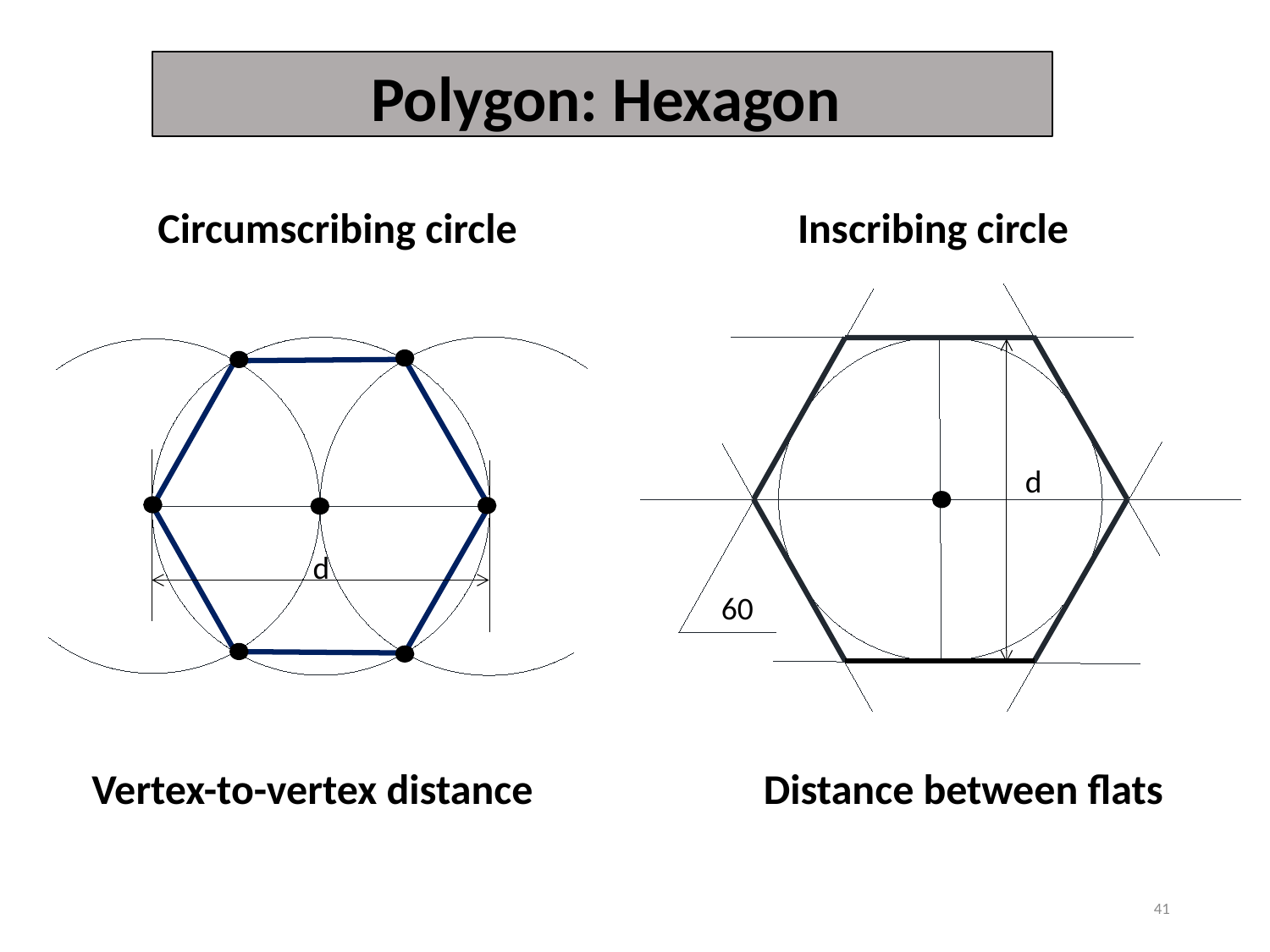

Polygon: Hexagon

Circumscribing circle
Inscribing circle

d

d
60

Vertex-to-vertex distance
Distance between flats
41